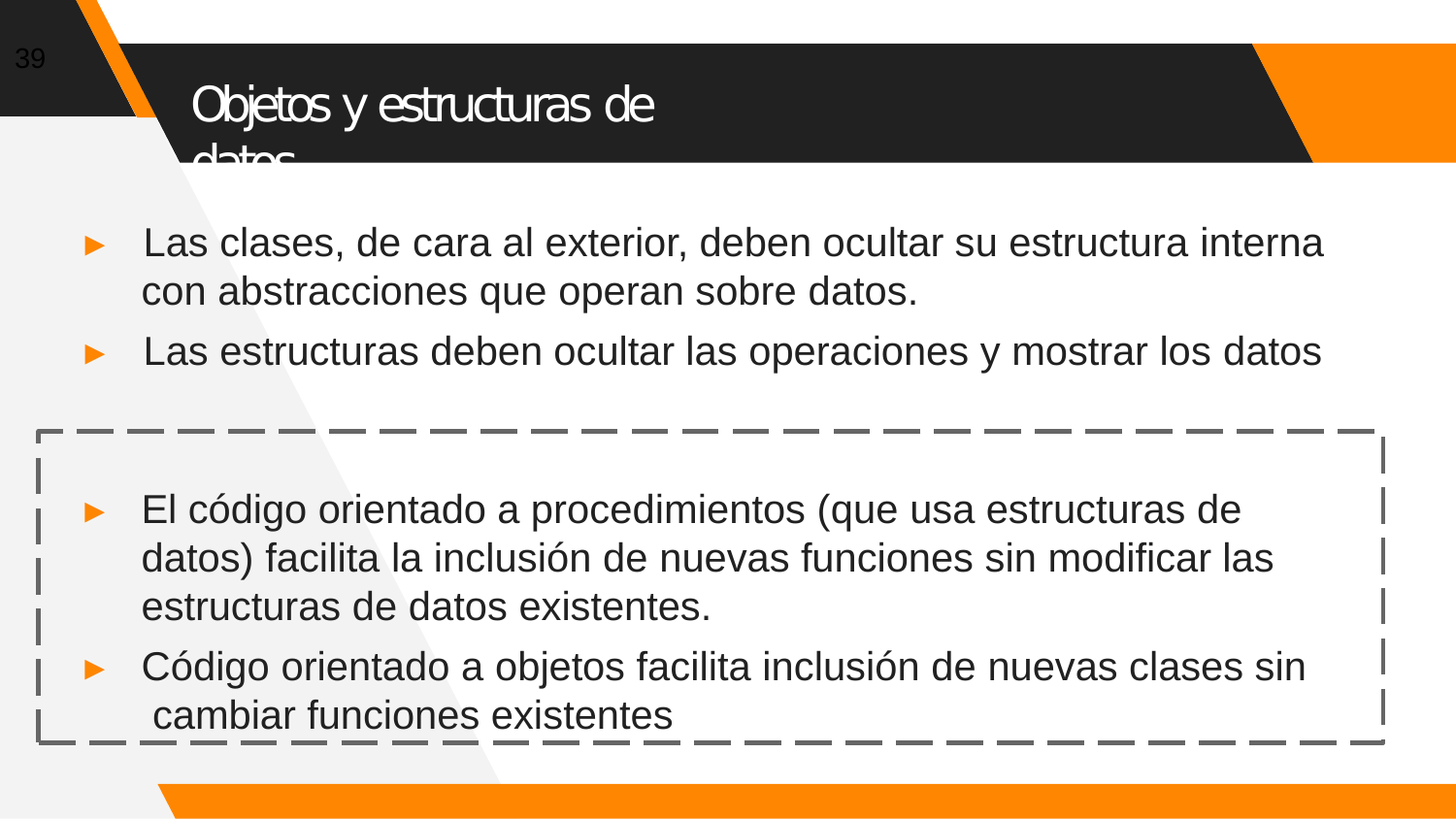

39
# Objetos y estructuras de datos
▸	Las clases, de cara al exterior, deben ocultar su estructura interna
con abstracciones que operan sobre datos.
▸	Las estructuras deben ocultar las operaciones y mostrar los datos

▸	El código orientado a procedimientos (que usa estructuras de  datos) facilita la inclusión de nuevas funciones sin modificar las  estructuras de datos existentes.
▸	Código orientado a objetos facilita inclusión de nuevas clases sin  cambiar funciones existentes